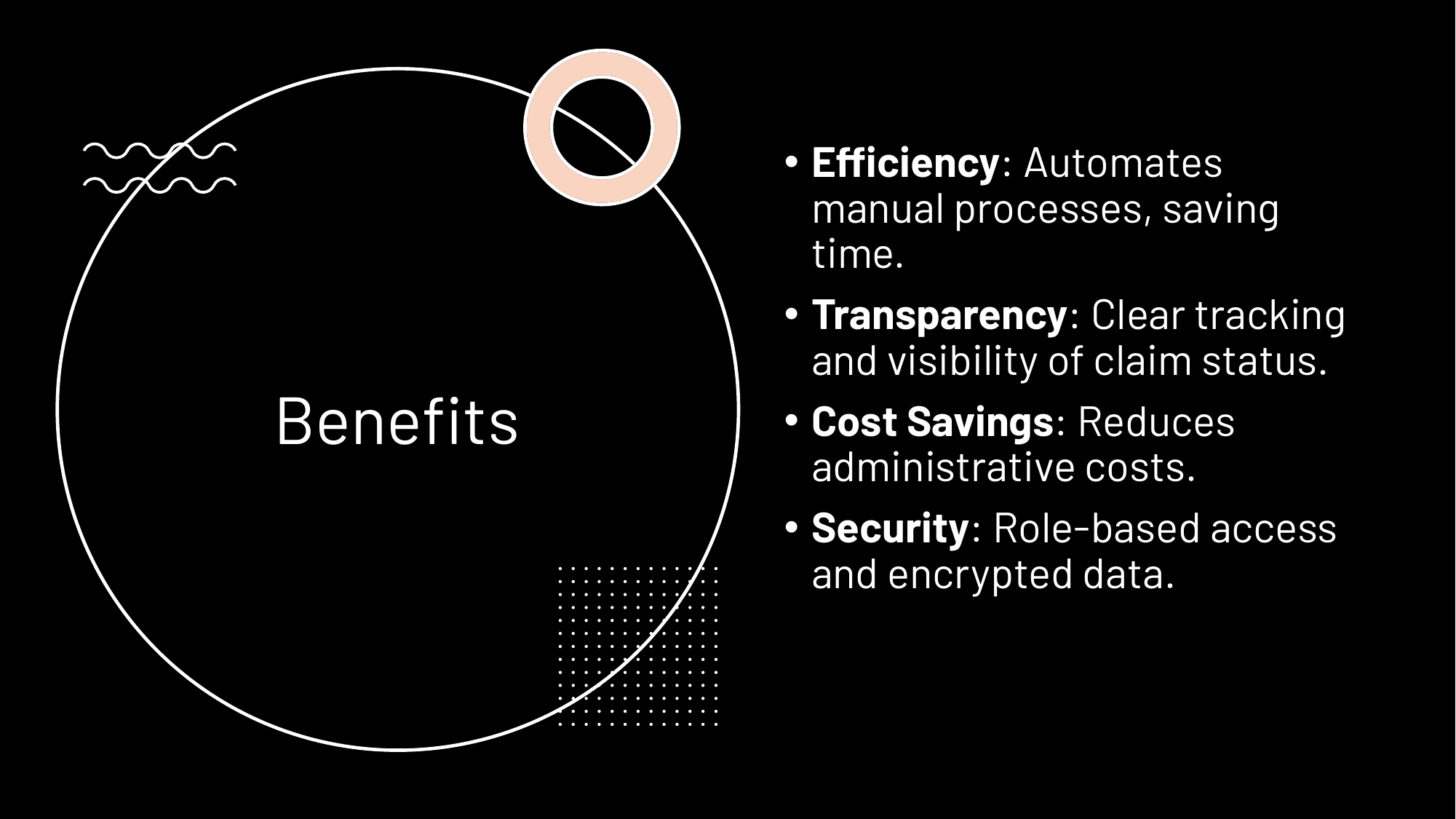

Efficiency: Automates manual processes, saving time.
Transparency: Clear tracking and visibility of claim status.
Cost Savings: Reduces administrative costs.
Security: Role-based access and encrypted data.

# Benefits